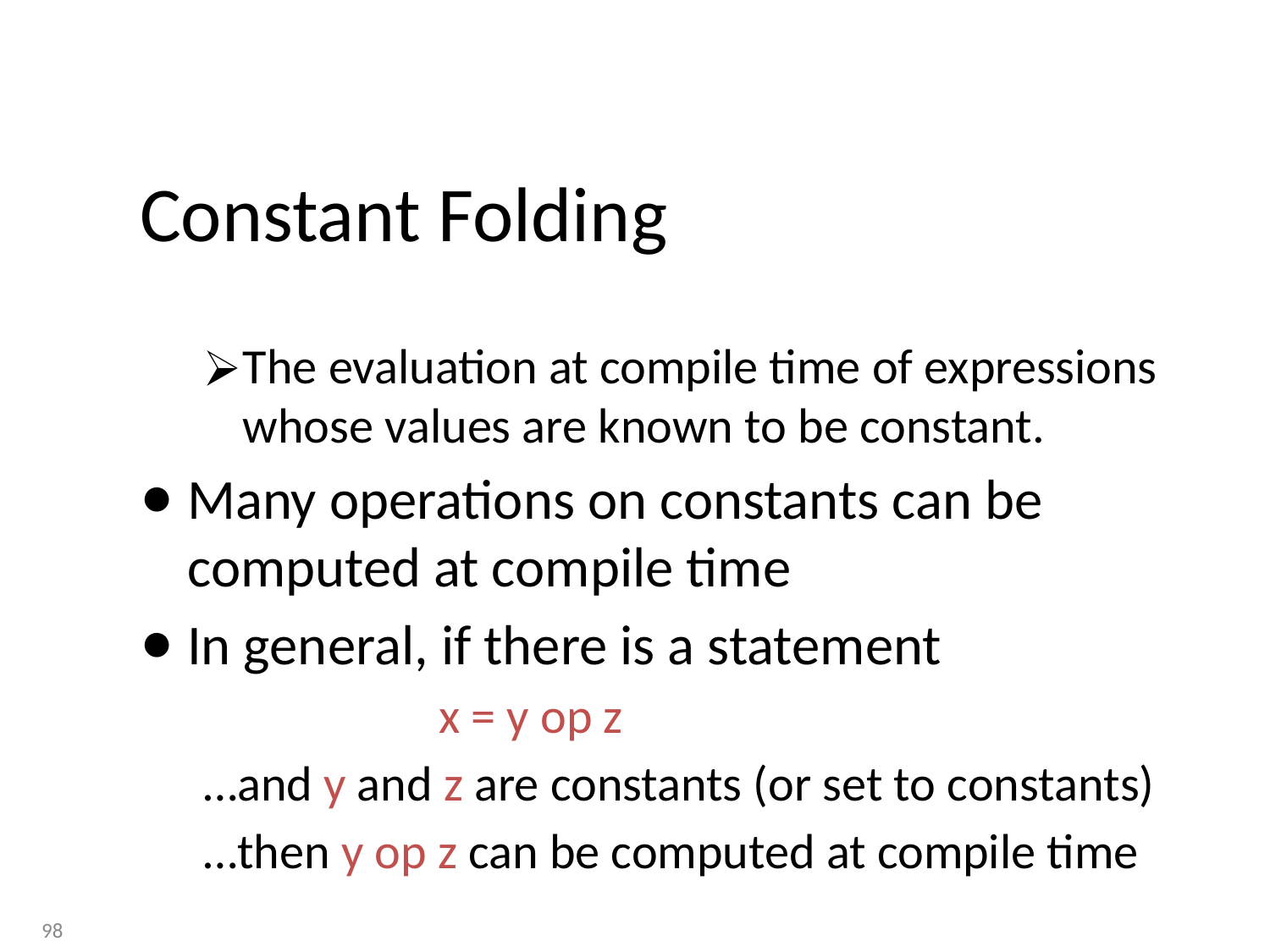

# Constant Folding
The evaluation at compile time of expressions whose values are known to be constant.
Many operations on constants can be computed at compile time
In general, if there is a statement
                     x = y op z
…and y and z are constants (or set to constants)
…then y op z can be computed at compile time

98